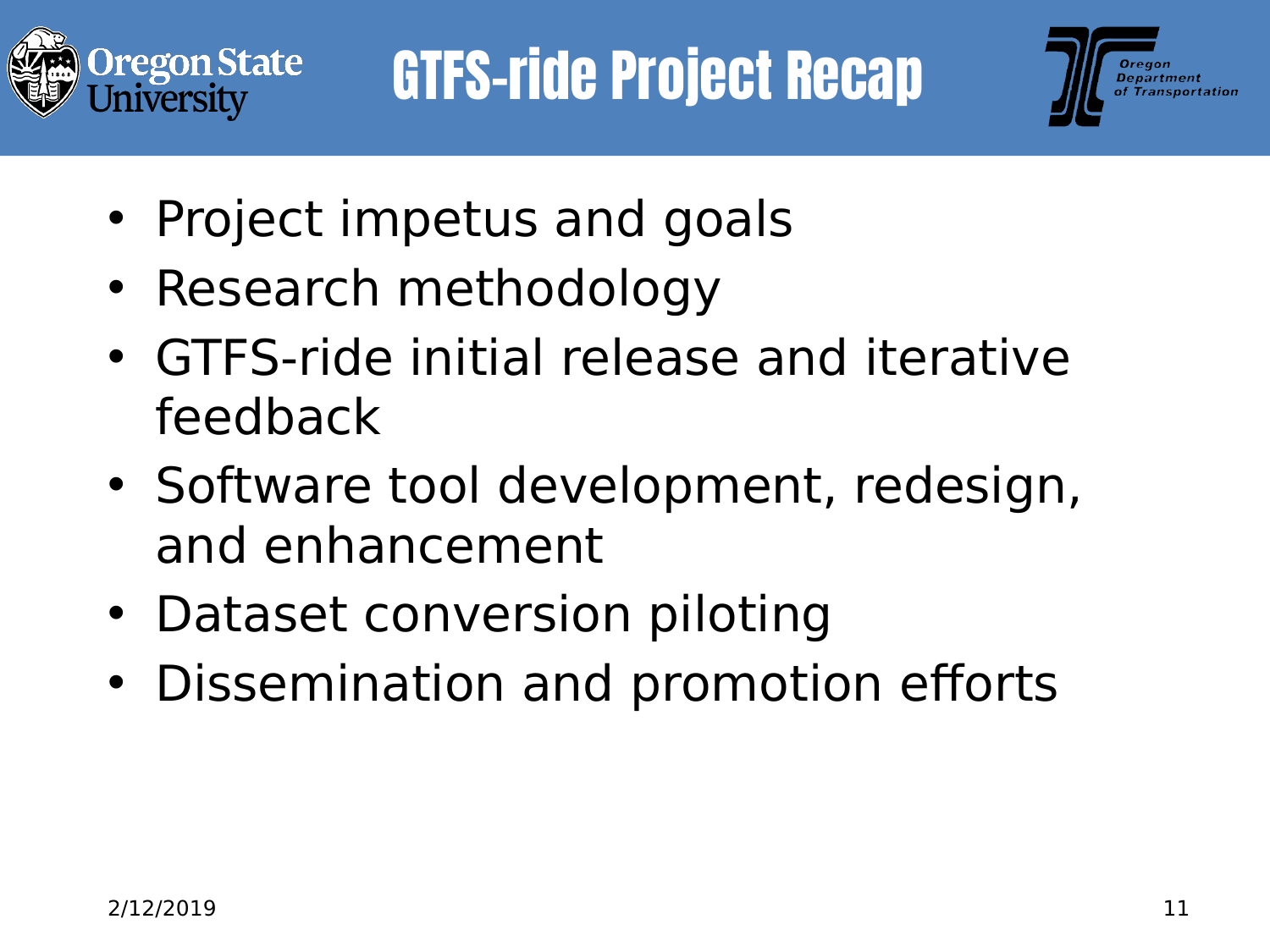

# GTFS-ride Project Recap
Project impetus and goals
Research methodology
GTFS-ride initial release and iterative feedback
Software tool development, redesign, and enhancement
Dataset conversion piloting
Dissemination and promotion efforts

2/12/2019
11